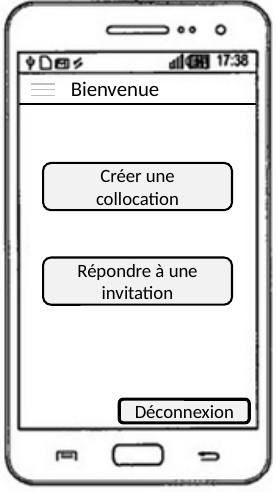

Bienvenue
Créer une collocation
Répondre à une invitation
Déconnexion